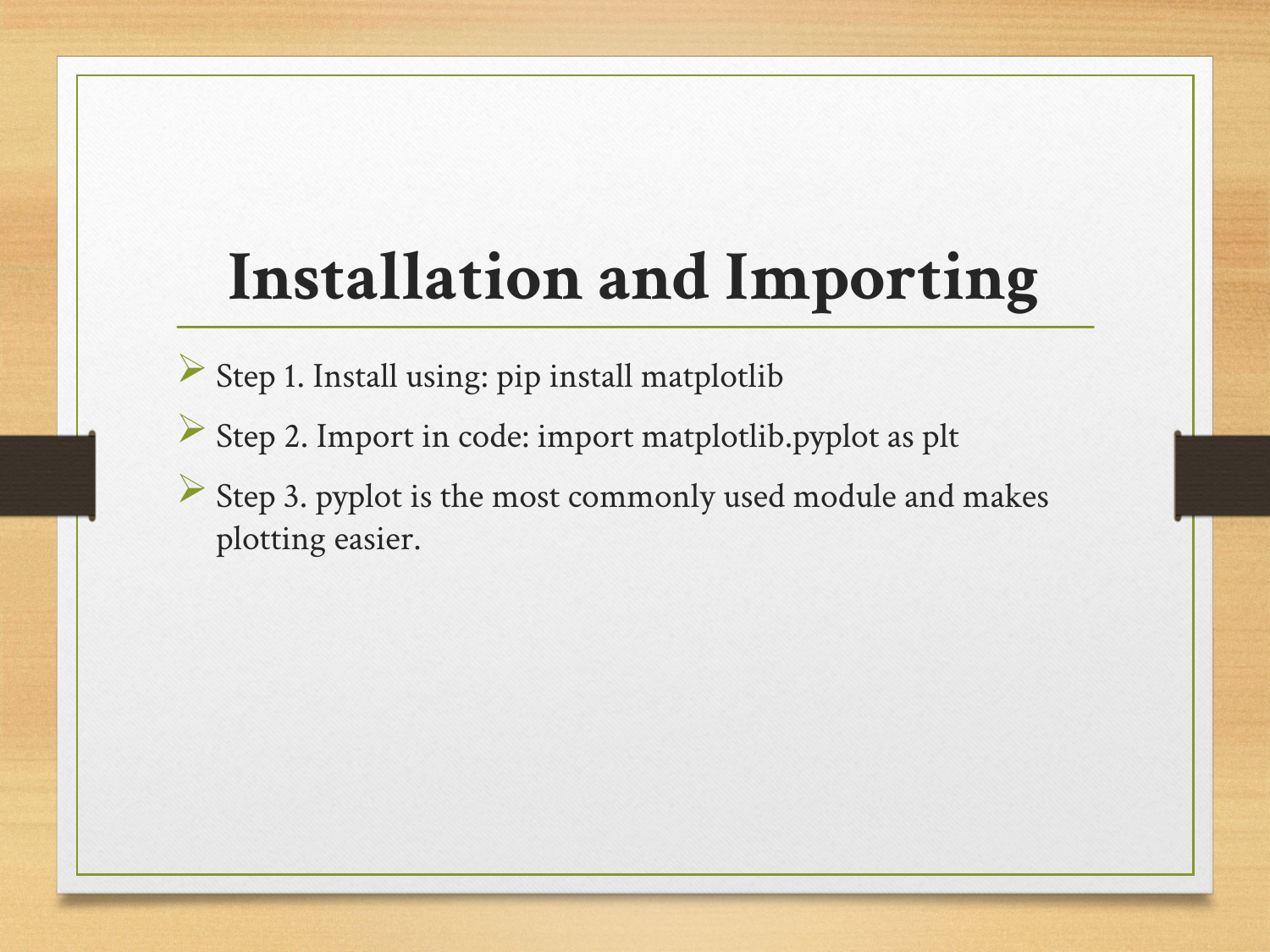

# Installation and Importing
Step 1. Install using: pip install matplotlib
Step 2. Import in code: import matplotlib.pyplot as plt
Step 3. pyplot is the most commonly used module and makes plotting easier.